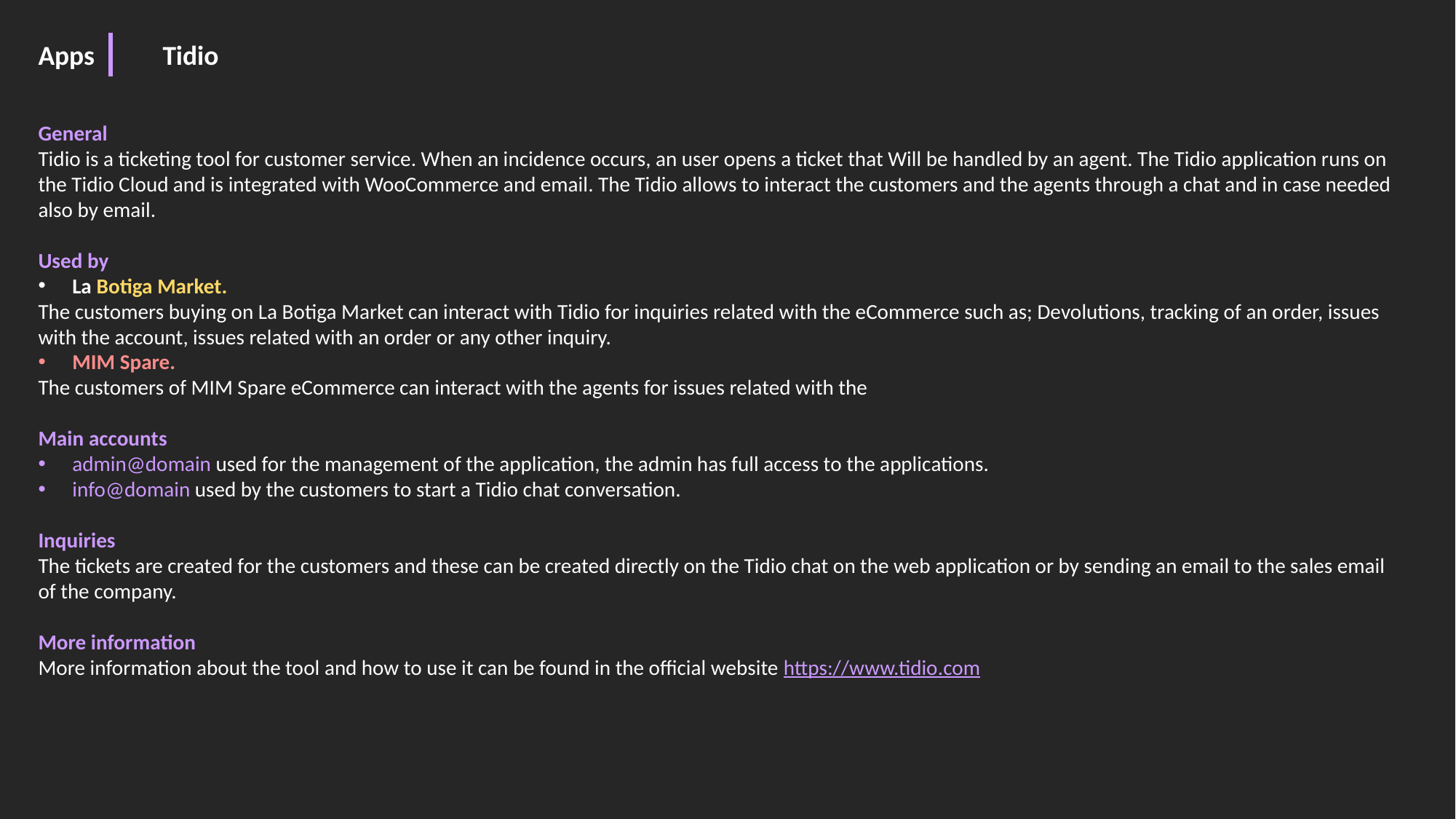

Apps
Tidio
General
Tidio is a ticketing tool for customer service. When an incidence occurs, an user opens a ticket that Will be handled by an agent. The Tidio application runs on the Tidio Cloud and is integrated with WooCommerce and email. The Tidio allows to interact the customers and the agents through a chat and in case needed also by email.

Used by
La Botiga Market.
The customers buying on La Botiga Market can interact with Tidio for inquiries related with the eCommerce such as; Devolutions, tracking of an order, issues with the account, issues related with an order or any other inquiry.
MIM Spare.
The customers of MIM Spare eCommerce can interact with the agents for issues related with the

Main accounts
admin@domain used for the management of the application, the admin has full access to the applications.
info@domain used by the customers to start a Tidio chat conversation.

Inquiries
The tickets are created for the customers and these can be created directly on the Tidio chat on the web application or by sending an email to the sales email of the company.

More information
More information about the tool and how to use it can be found in the official website https://www.tidio.com